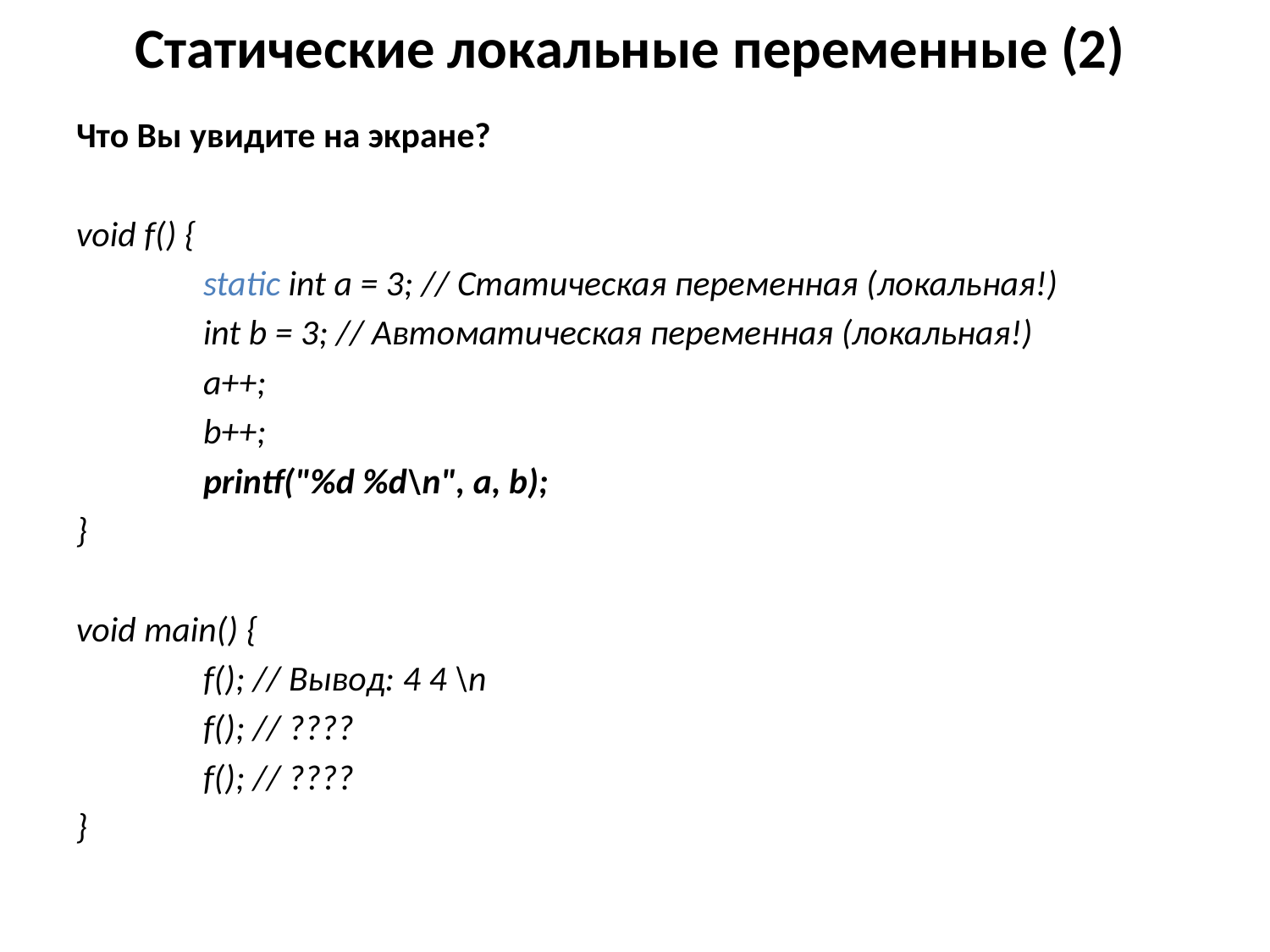

# Статические локальные переменные (2)
Что Вы увидите на экране?

void f() {
	static int a = 3; // Статическая переменная (локальная!)
	int b = 3; // Автоматическая переменная (локальная!)
	a++;
	b++;
	printf("%d %d\n", a, b);
}

void main() {
	f(); // Вывод: 4 4 \n
	f(); // ????
	f(); // ????
}